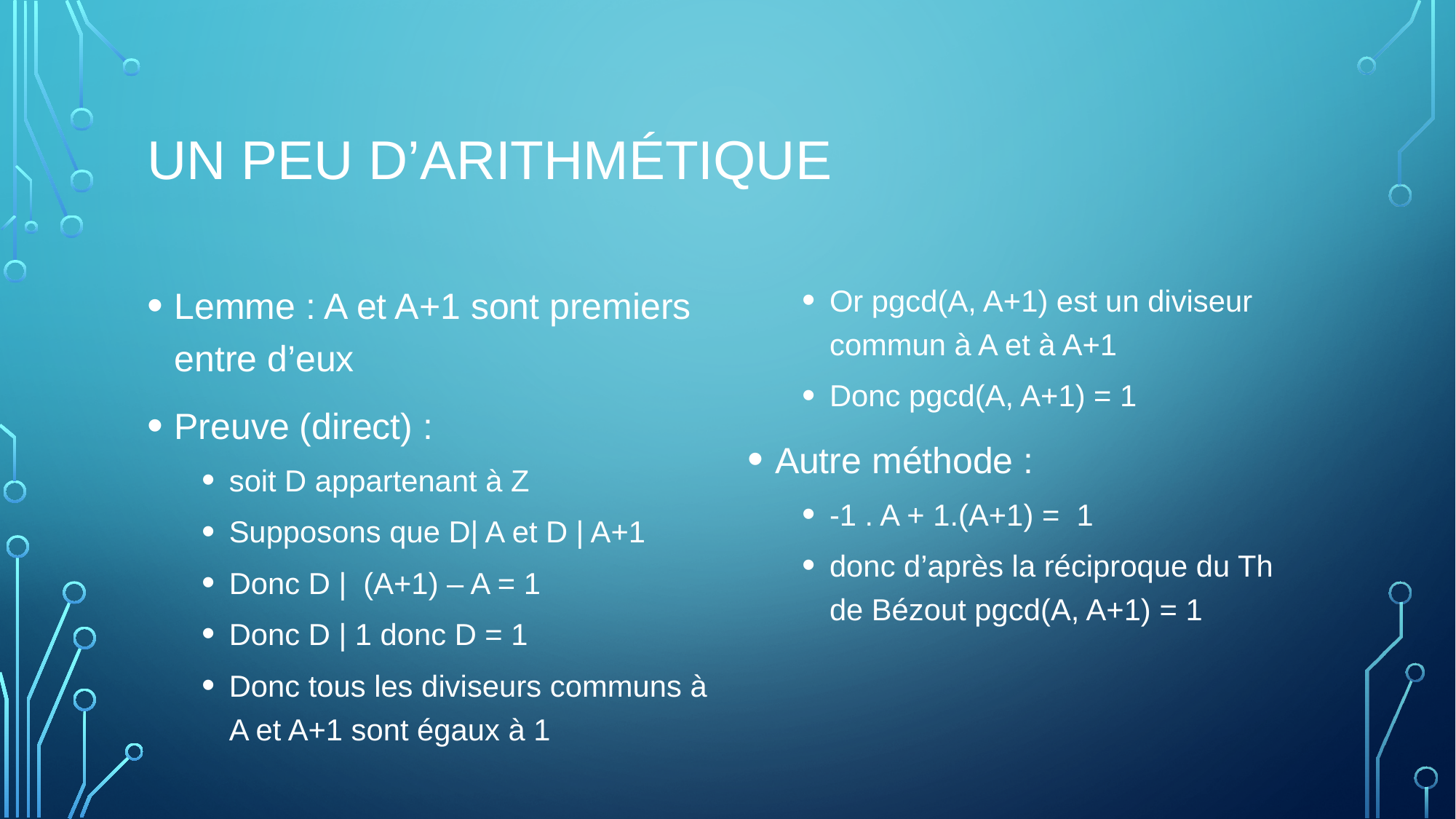

# Un peu d’arithmétique
Lemme : A et A+1 sont premiers entre d’eux
Preuve (direct) :
soit D appartenant à Z
Supposons que D| A et D | A+1
Donc D |  (A+1) – A = 1
Donc D | 1 donc D = 1
Donc tous les diviseurs communs à A et A+1 sont égaux à 1
Or pgcd(A, A+1) est un diviseur commun à A et à A+1
Donc pgcd(A, A+1) = 1
Autre méthode :
-1 . A + 1.(A+1) =  1
donc d’après la réciproque du Th de Bézout pgcd(A, A+1) = 1